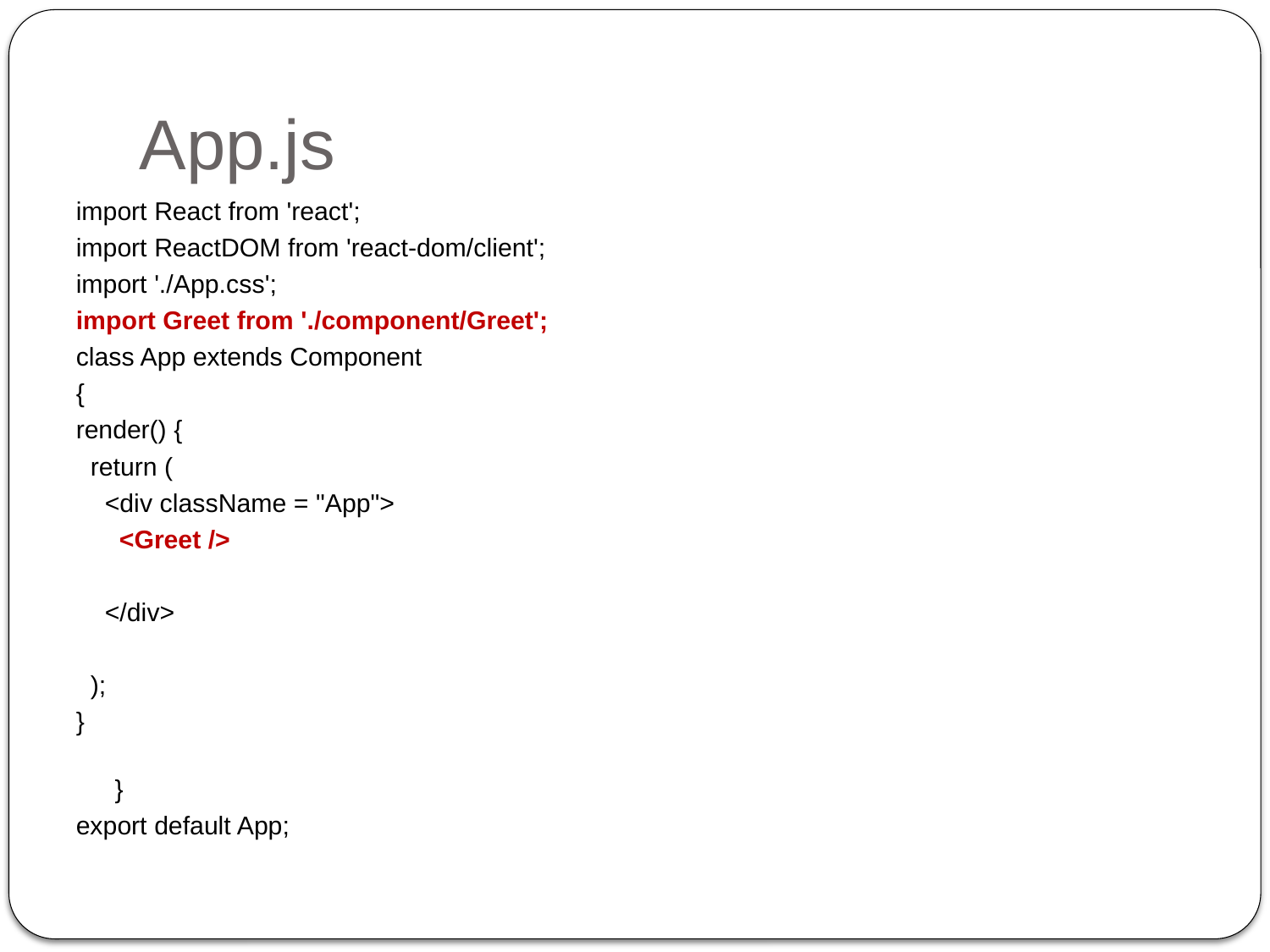

# App.js
import React from 'react';
import ReactDOM from 'react-dom/client';
import './App.css';
import Greet from './component/Greet';
class App extends Component
{
render() {
  return (
    <div className = "App">
      <Greet />

    </div>

  );
}
}
export default App;